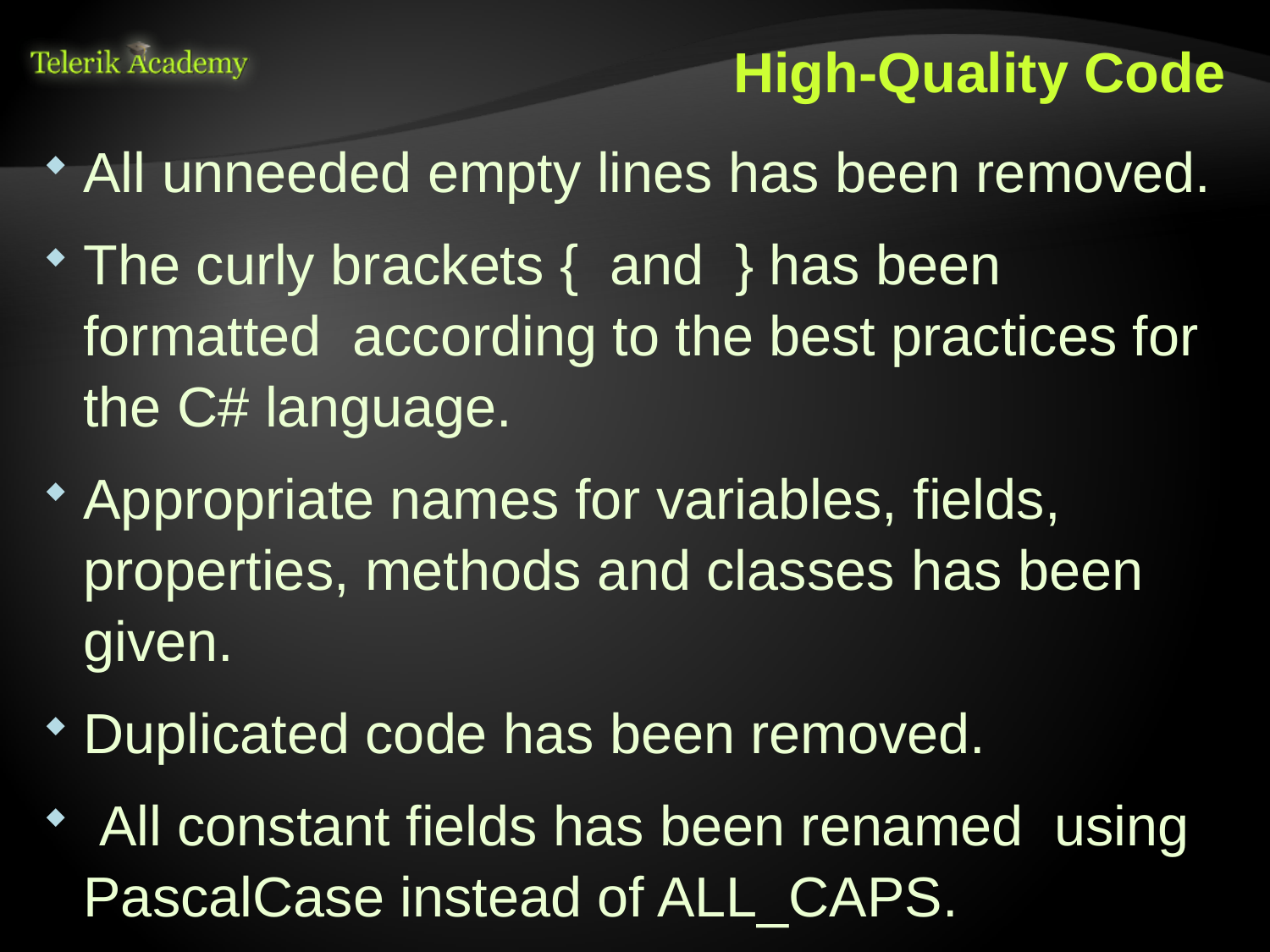

# High-Quality Code
All unneeded empty lines has been removed.
The curly brackets {  and  } has been formatted  according to the best practices for the C# language.
Appropriate names for variables, fields, properties, methods and classes has been given.
Duplicated code has been removed.
 All constant fields has been renamed  using PascalCase instead of ALL_CAPS.